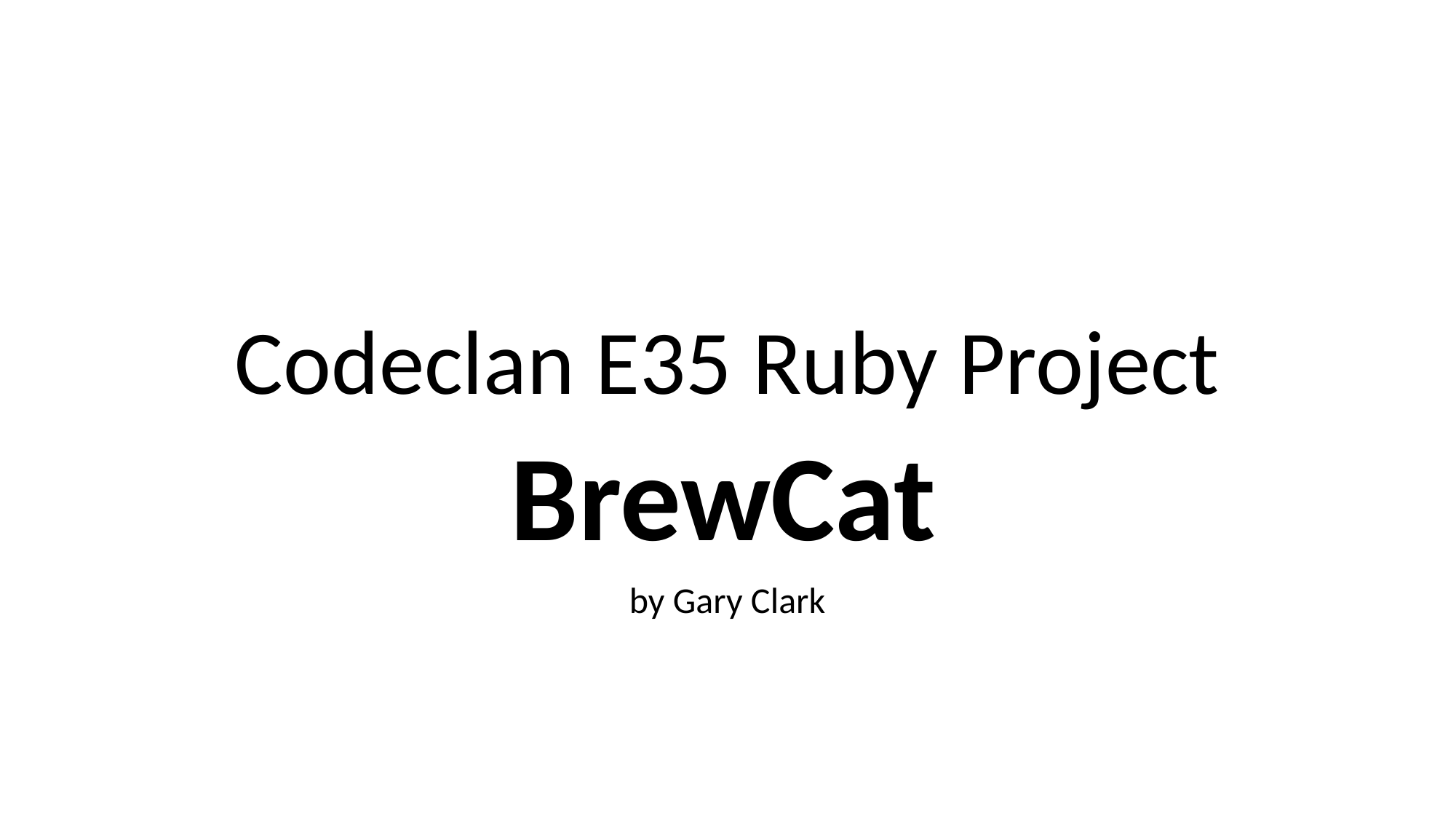

# Codeclan E35 Ruby Project
BrewCat
by Gary Clark